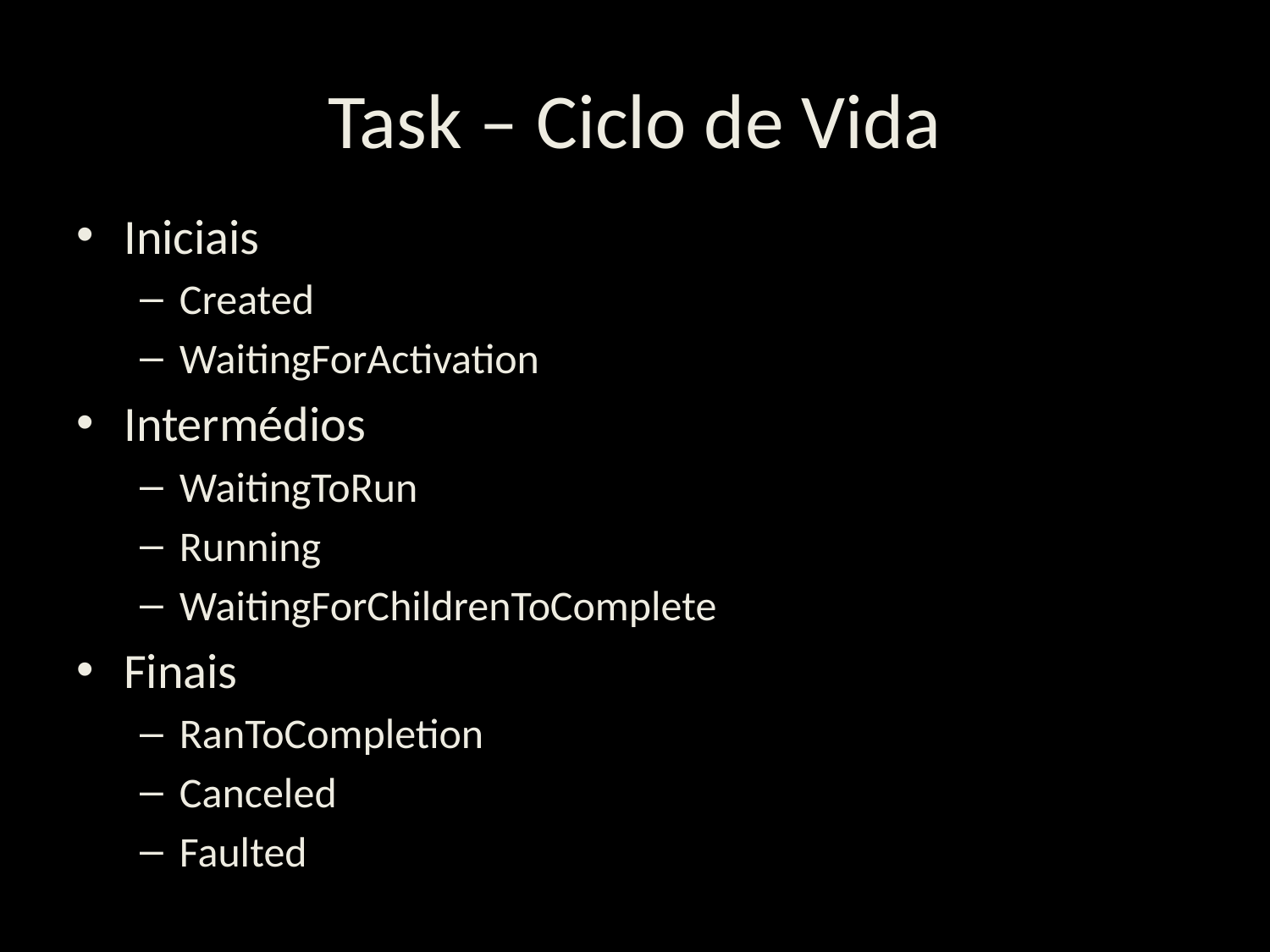

# Task – Ciclo de Vida
Iniciais
Created
WaitingForActivation
Intermédios
WaitingToRun
Running
WaitingForChildrenToComplete
Finais
RanToCompletion
Canceled
Faulted